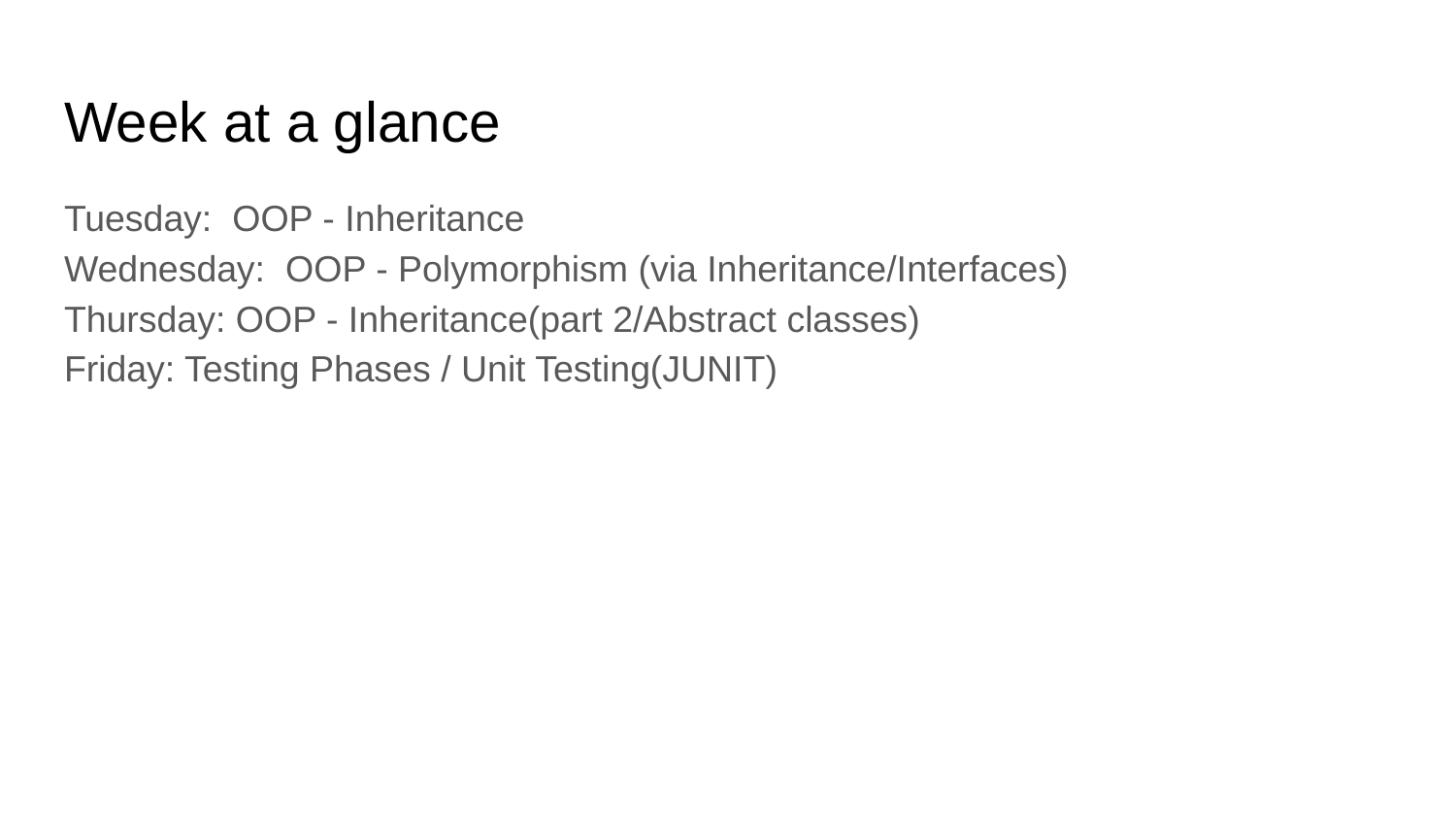

# Week at a glance
Tuesday:  OOP - Inheritance
Wednesday:  OOP - Polymorphism (via Inheritance/Interfaces)
Thursday: OOP - Inheritance(part 2/Abstract classes)
Friday: Testing Phases / Unit Testing(JUNIT)